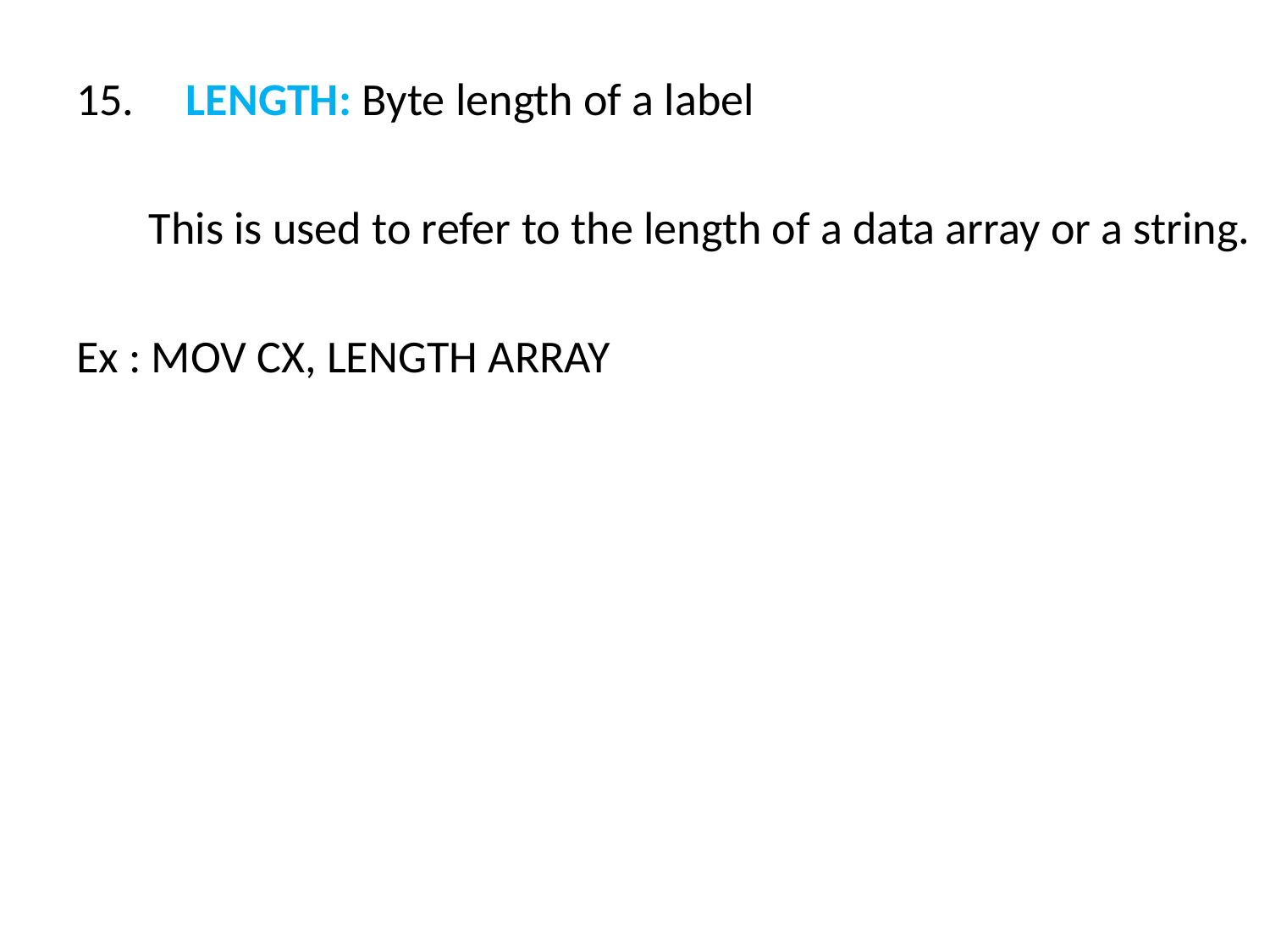

15.     LENGTH: Byte length of a label

       This is used to refer to the length of a data array or a string.

Ex : MOV CX, LENGTH ARRAY